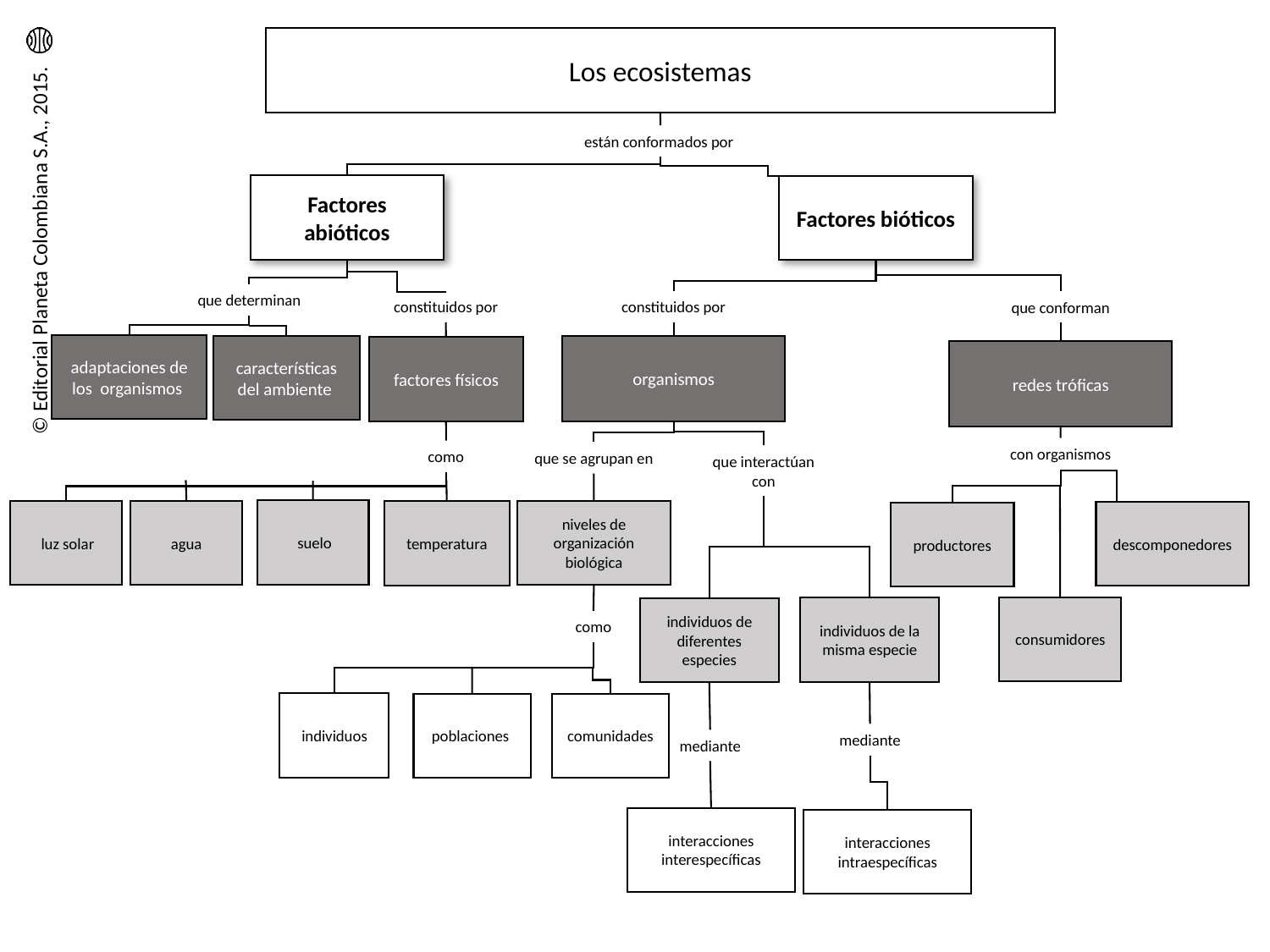

Los ecosistemas
están conformados por
Factores abióticos
Factores bióticos
que determinan
constituidos por
constituidos por
que conforman
adaptaciones de los  organismos
características del ambiente
organismos
factores físicos
redes tróficas
con organismos
como
que se agrupan en
que interactúan con
 suelo

niveles de organización biológica

 luz solar
agua
temperatura
descomponedores
productores
consumidores
individuos de la misma especie
individuos de diferentes especies
como
individuos
comunidades
poblaciones
mediante
mediante
interacciones interespecíficas
interacciones intraespecíficas